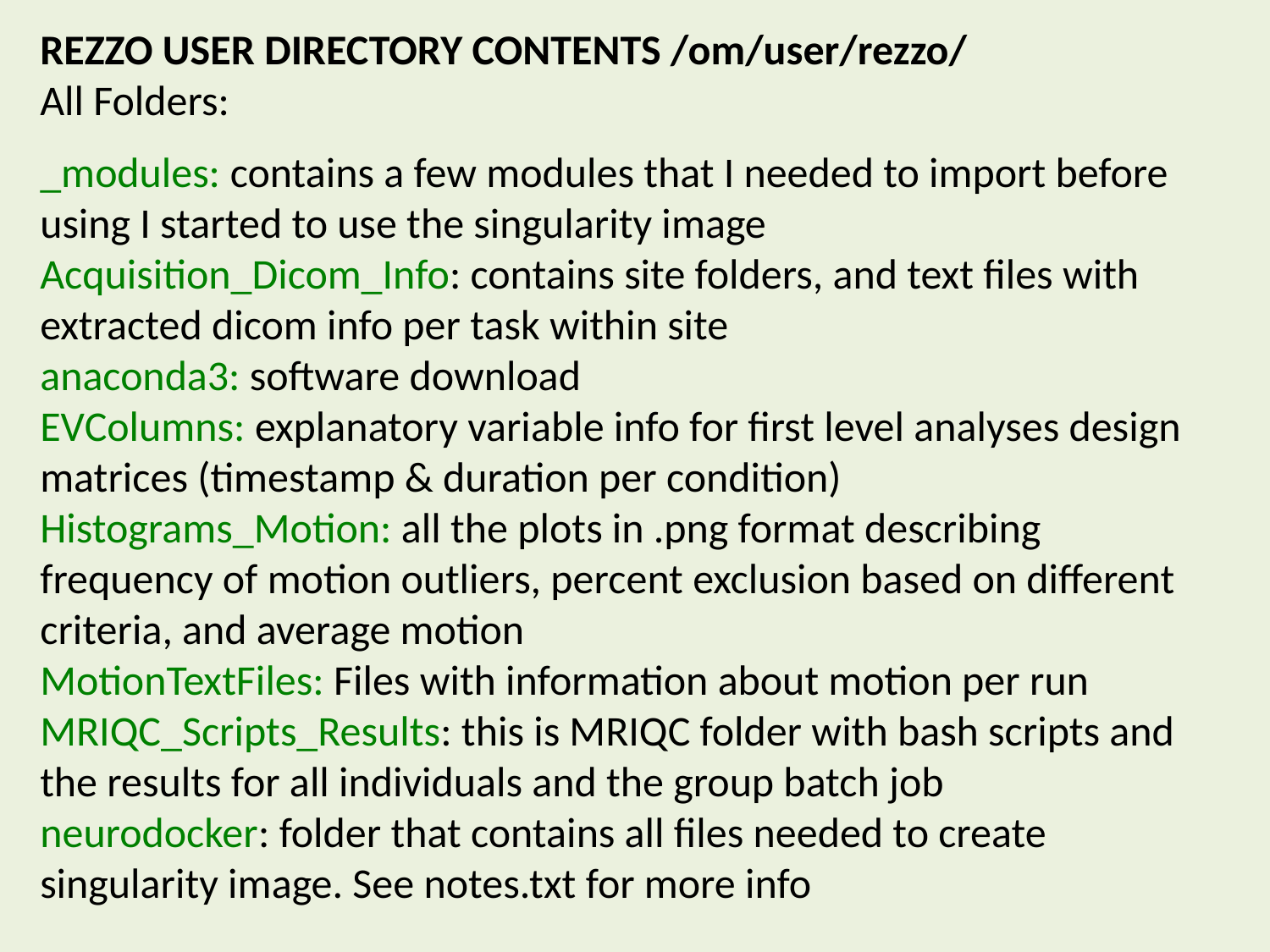

REZZO USER DIRECTORY CONTENTS /om/user/rezzo/
All Folders:

_modules: contains a few modules that I needed to import before using I started to use the singularity image
Acquisition_Dicom_Info: contains site folders, and text files with extracted dicom info per task within site
anaconda3: software download
EVColumns: explanatory variable info for first level analyses design matrices (timestamp & duration per condition)
Histograms_Motion: all the plots in .png format describing frequency of motion outliers, percent exclusion based on different criteria, and average motion
MotionTextFiles: Files with information about motion per run
MRIQC_Scripts_Results: this is MRIQC folder with bash scripts and the results for all individuals and the group batch job
neurodocker: folder that contains all files needed to create singularity image. See notes.txt for more info